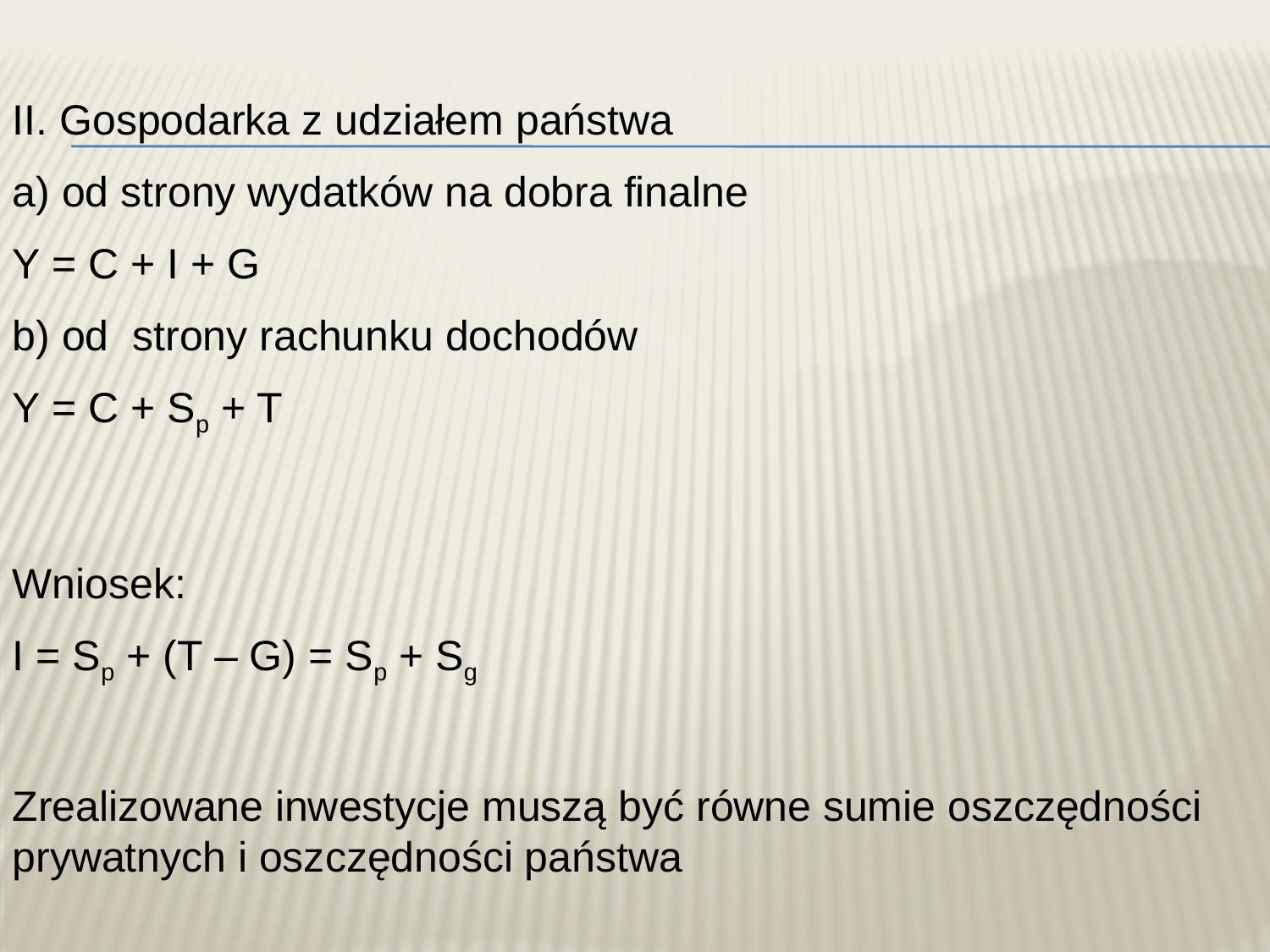

II. Gospodarka z udziałem państwa
a) od strony wydatków na dobra finalne
Y = C + I + G
b) od  strony rachunku dochodów
Y = C + Sp + T

Wniosek:
I = Sp + (T – G) = Sp + Sg

Zrealizowane inwestycje muszą być równe sumie oszczędności prywatnych i oszczędności państwa